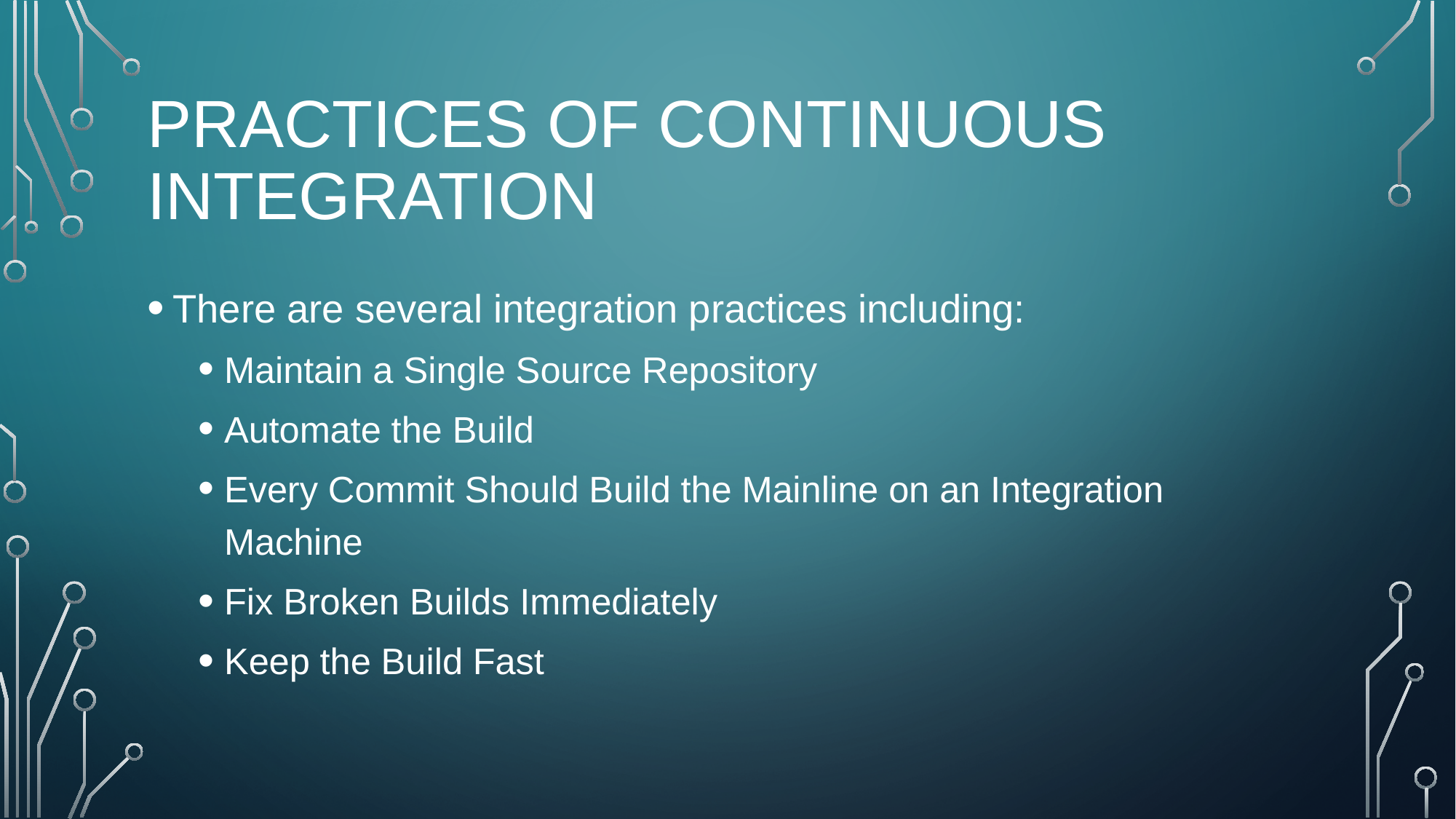

# Practices of continuous integration
There are several integration practices including:
Maintain a Single Source Repository
Automate the Build
Every Commit Should Build the Mainline on an Integration Machine
Fix Broken Builds Immediately
Keep the Build Fast